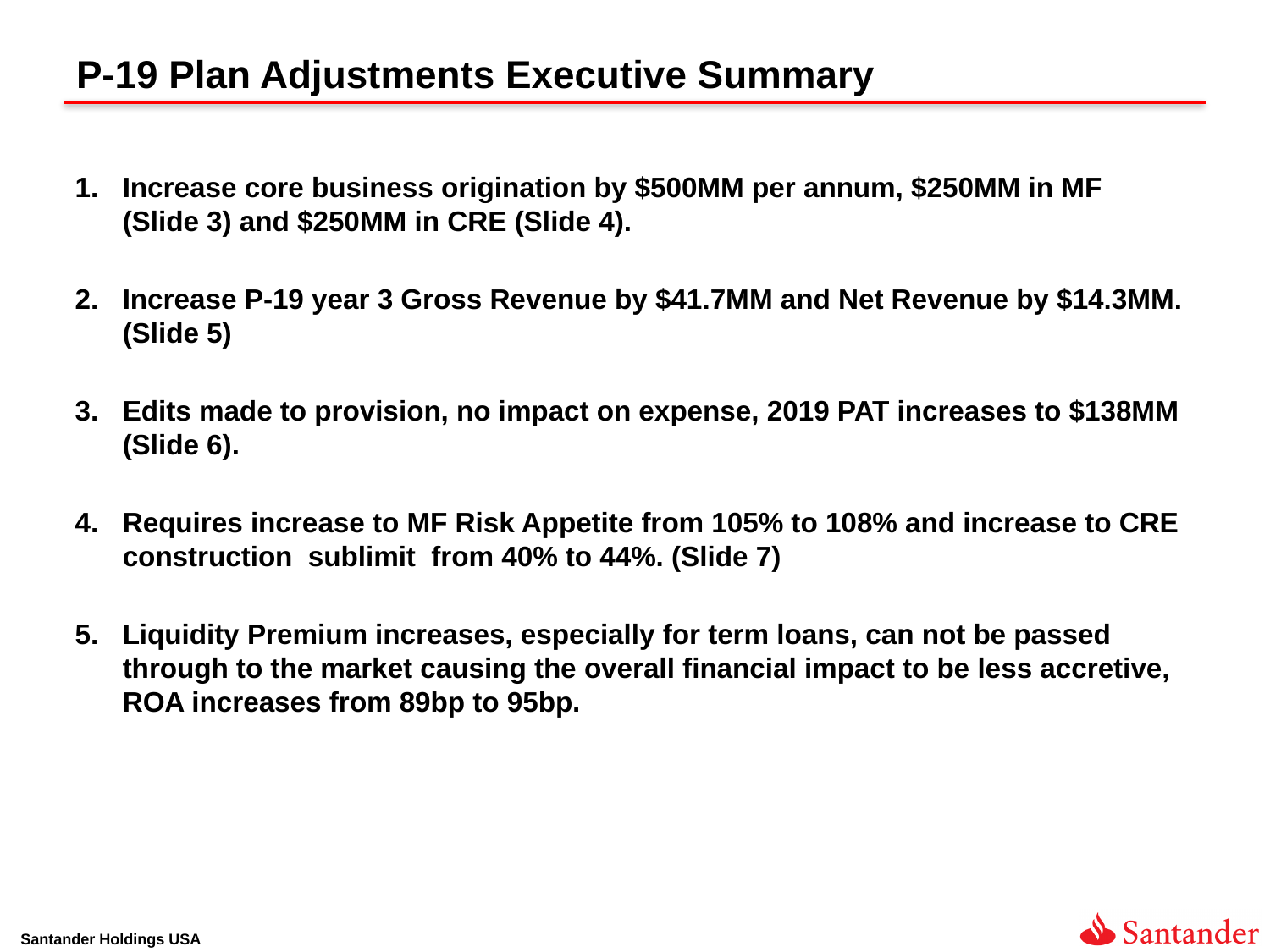

# P-19 Plan Adjustments Executive Summary
Increase core business origination by $500MM per annum, $250MM in MF  (Slide 3) and $250MM in CRE (Slide 4).

Increase P-19 year 3 Gross Revenue by $41.7MM and Net Revenue by $14.3MM. (Slide 5)

Edits made to provision, no impact on expense, 2019 PAT increases to $138MM (Slide 6).

Requires increase to MF Risk Appetite from 105% to 108% and increase to CRE construction  sublimit  from 40% to 44%. (Slide 7)

Liquidity Premium increases, especially for term loans, can not be passed through to the market causing the overall financial impact to be less accretive, ROA increases from 89bp to 95bp.